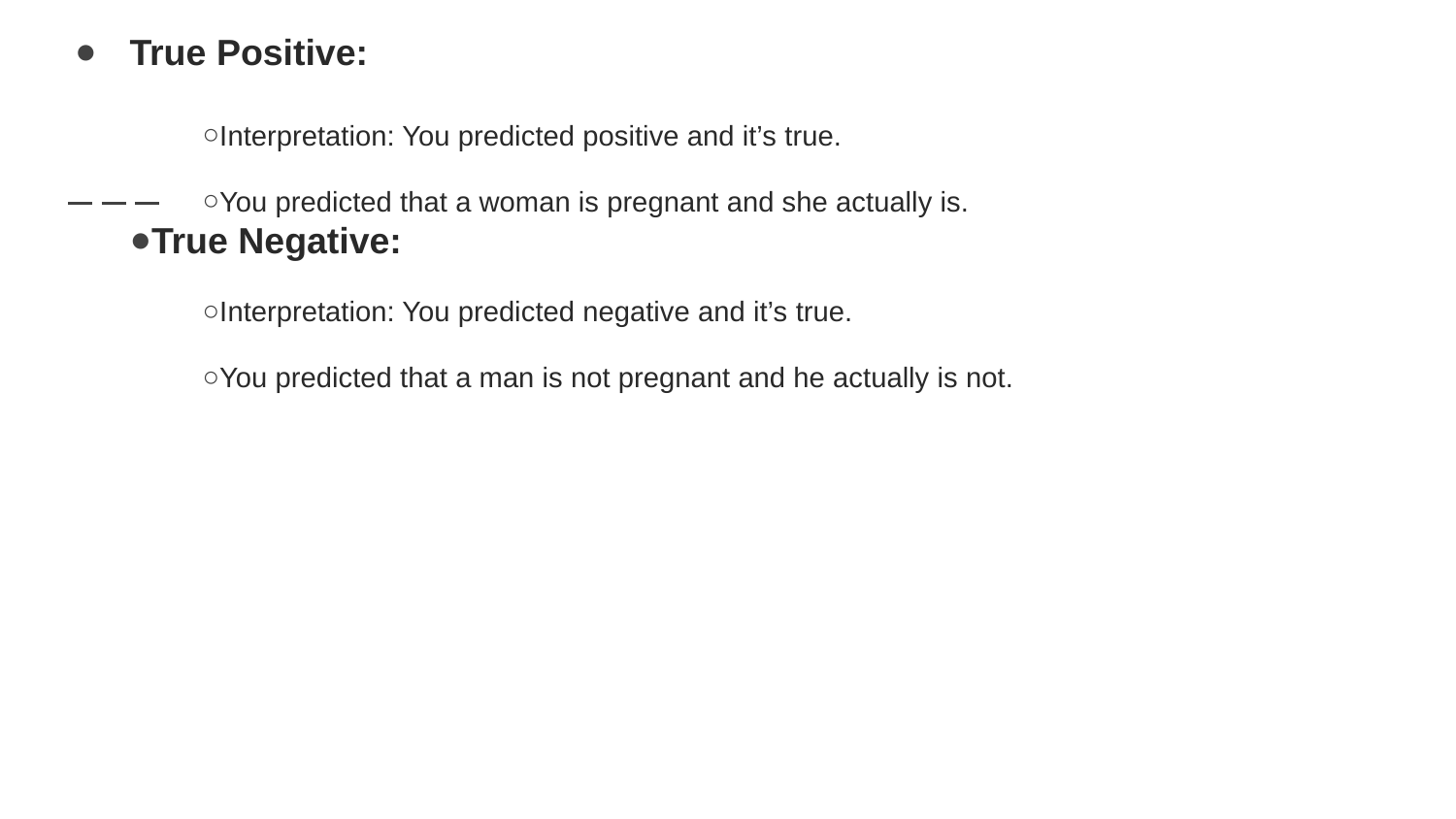

True Positive:
Interpretation: You predicted positive and it’s true.
You predicted that a woman is pregnant and she actually is.
True Negative:
Interpretation: You predicted negative and it’s true.
You predicted that a man is not pregnant and he actually is not.